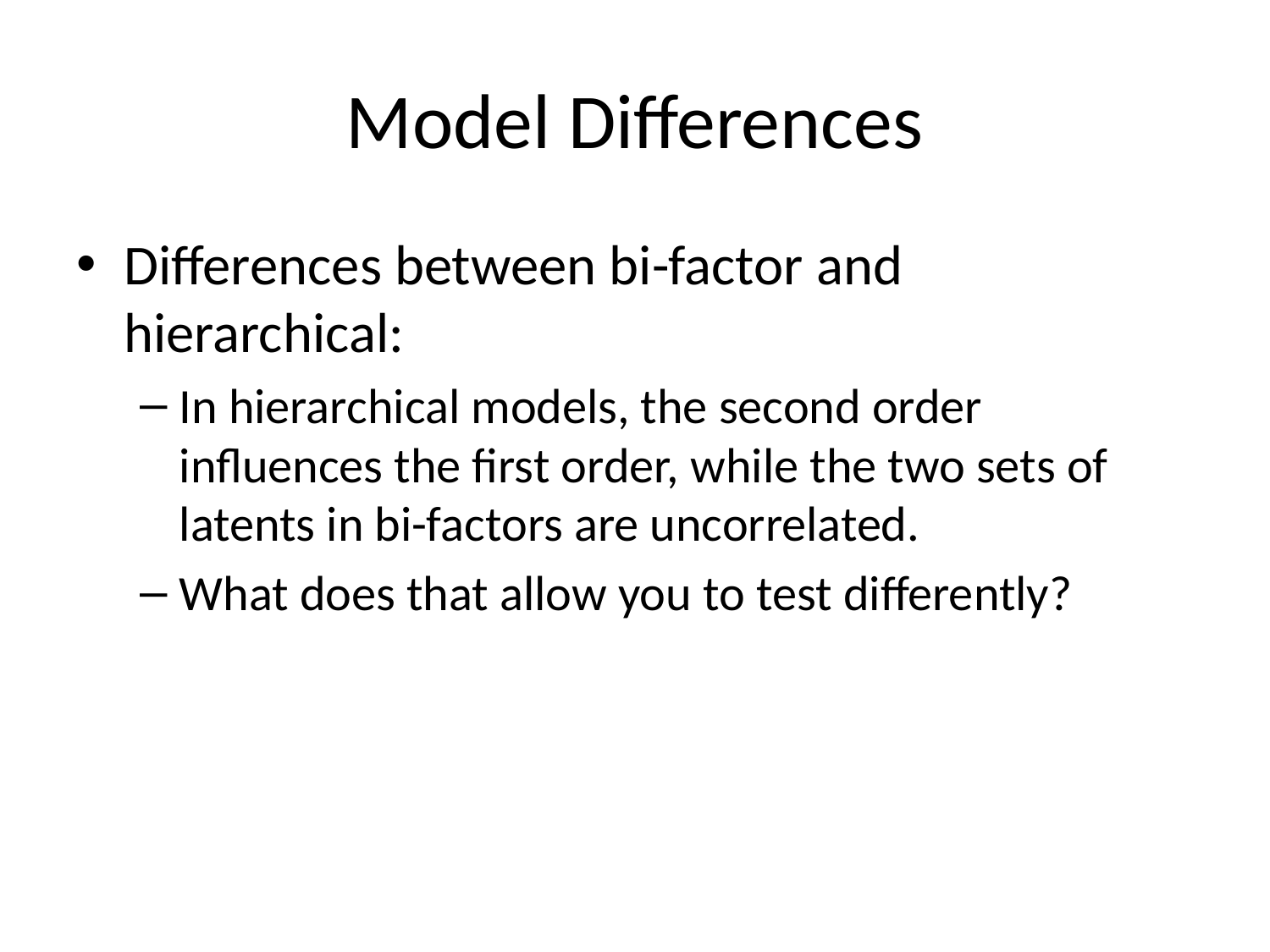

# Model Differences
Differences between bi-factor and hierarchical:
In hierarchical models, the second order influences the first order, while the two sets of latents in bi-factors are uncorrelated.
What does that allow you to test differently?